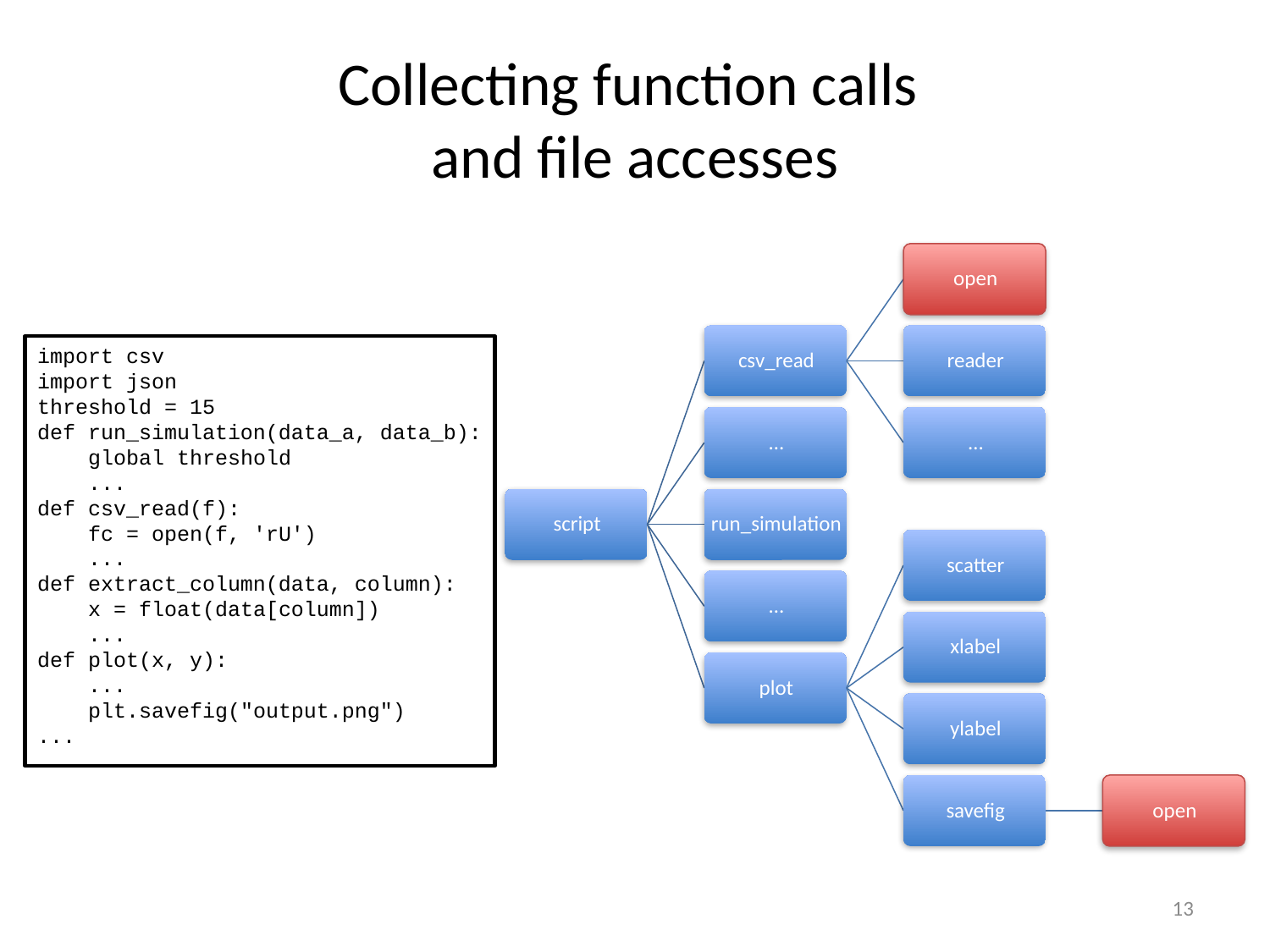

# Collecting function calls and file accesses
script

csv_read

open

reader

…

…

run_simulation

…

plot

scatter

xlabel

ylabel

savefig

open
import csv
import json
threshold = 15
def run_simulation(data_a, data_b):
    global threshold
    ...
def csv_read(f):
    fc = open(f, 'rU')
    ...
def extract_column(data, column):
    x = float(data[column])
    ...
def plot(x, y):
    ...
    plt.savefig("output.png")
...
13